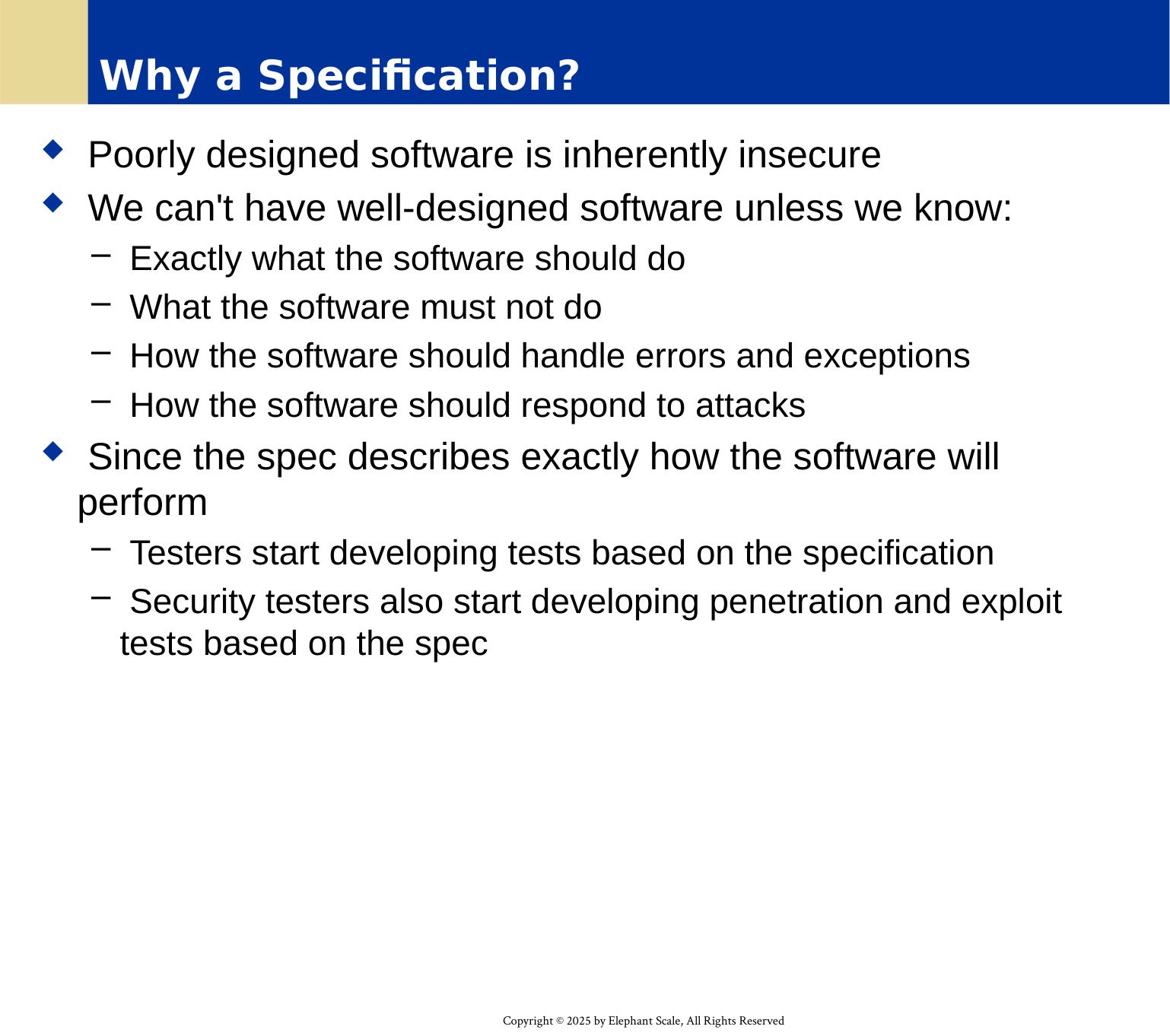

# Why a Specification?
 Poorly designed software is inherently insecure
 We can't have well-designed software unless we know:
 Exactly what the software should do
 What the software must not do
 How the software should handle errors and exceptions
 How the software should respond to attacks
 Since the spec describes exactly how the software will perform
 Testers start developing tests based on the specification
 Security testers also start developing penetration and exploit tests based on the spec
Copyright © 2025 by Elephant Scale, All Rights Reserved